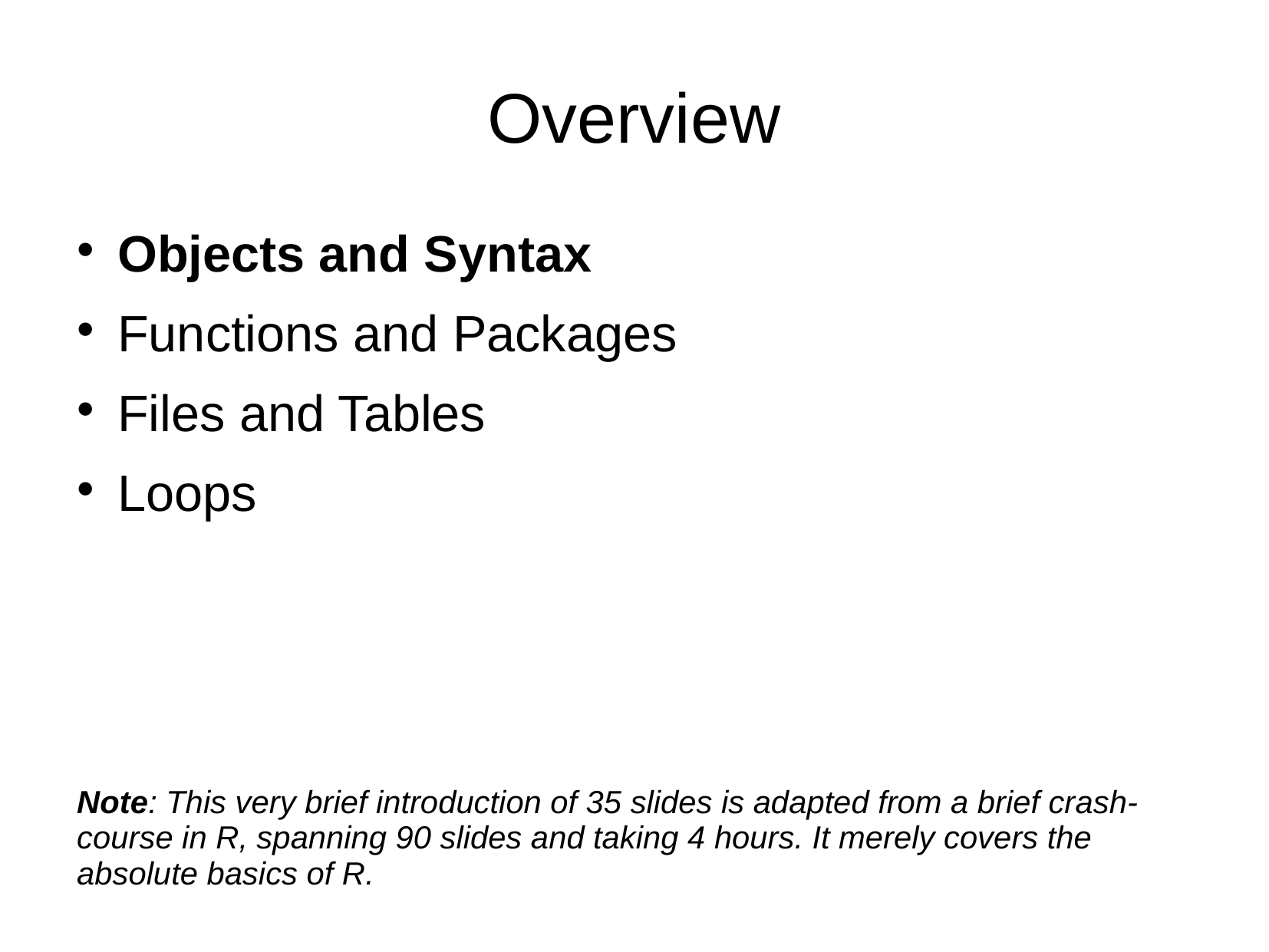

Overview
Objects and Syntax
Functions and Packages
Files and Tables
Loops

Note: This very brief introduction of 35 slides is adapted from a brief crash-course in R, spanning 90 slides and taking 4 hours. It merely covers the absolute basics of R.